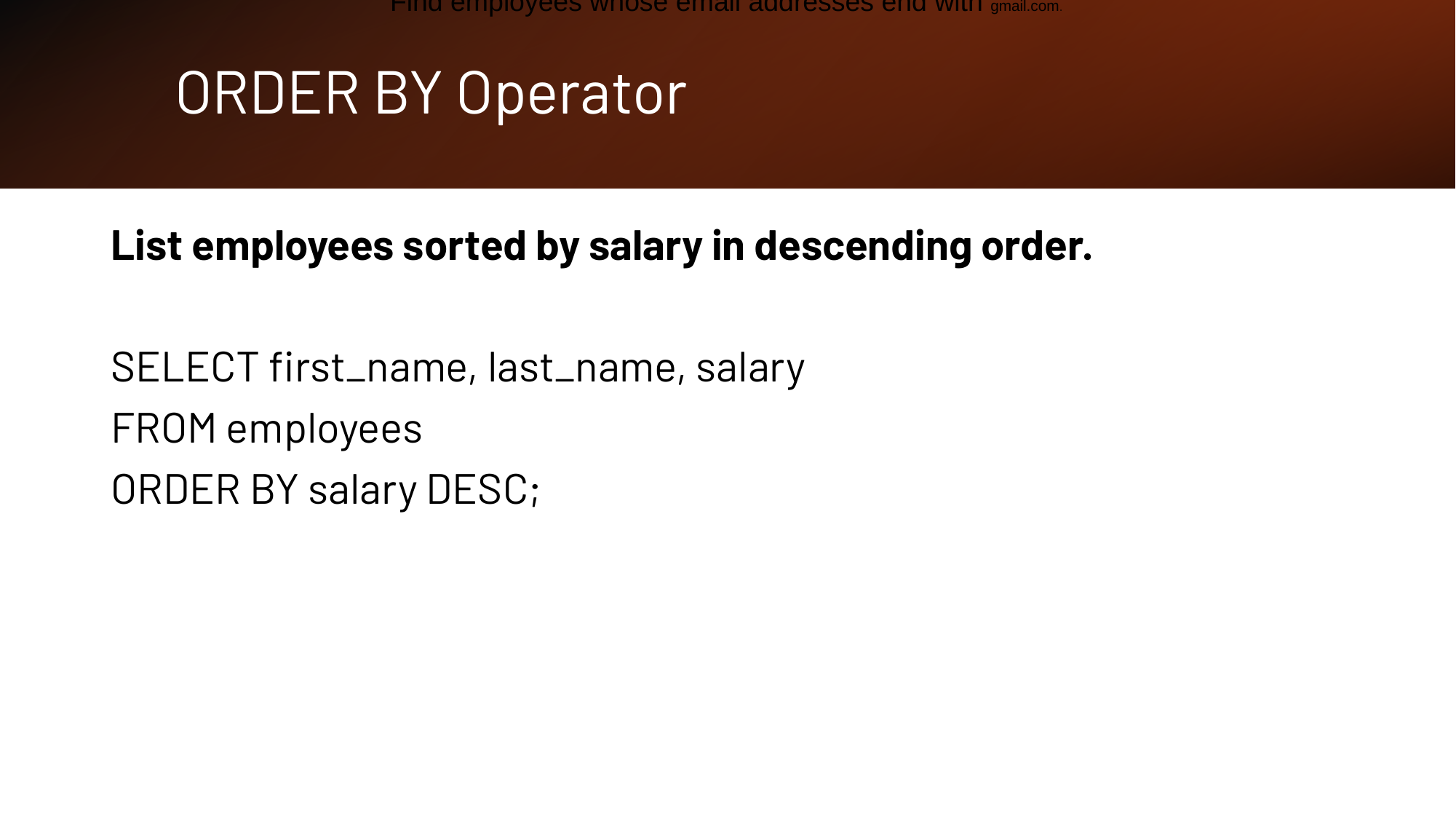

Find employees whose email addresses end with gmail.com.

# ORDER BY Operator
List employees sorted by salary in descending order.

SELECT first_name, last_name, salary
FROM employees
ORDER BY salary DESC;